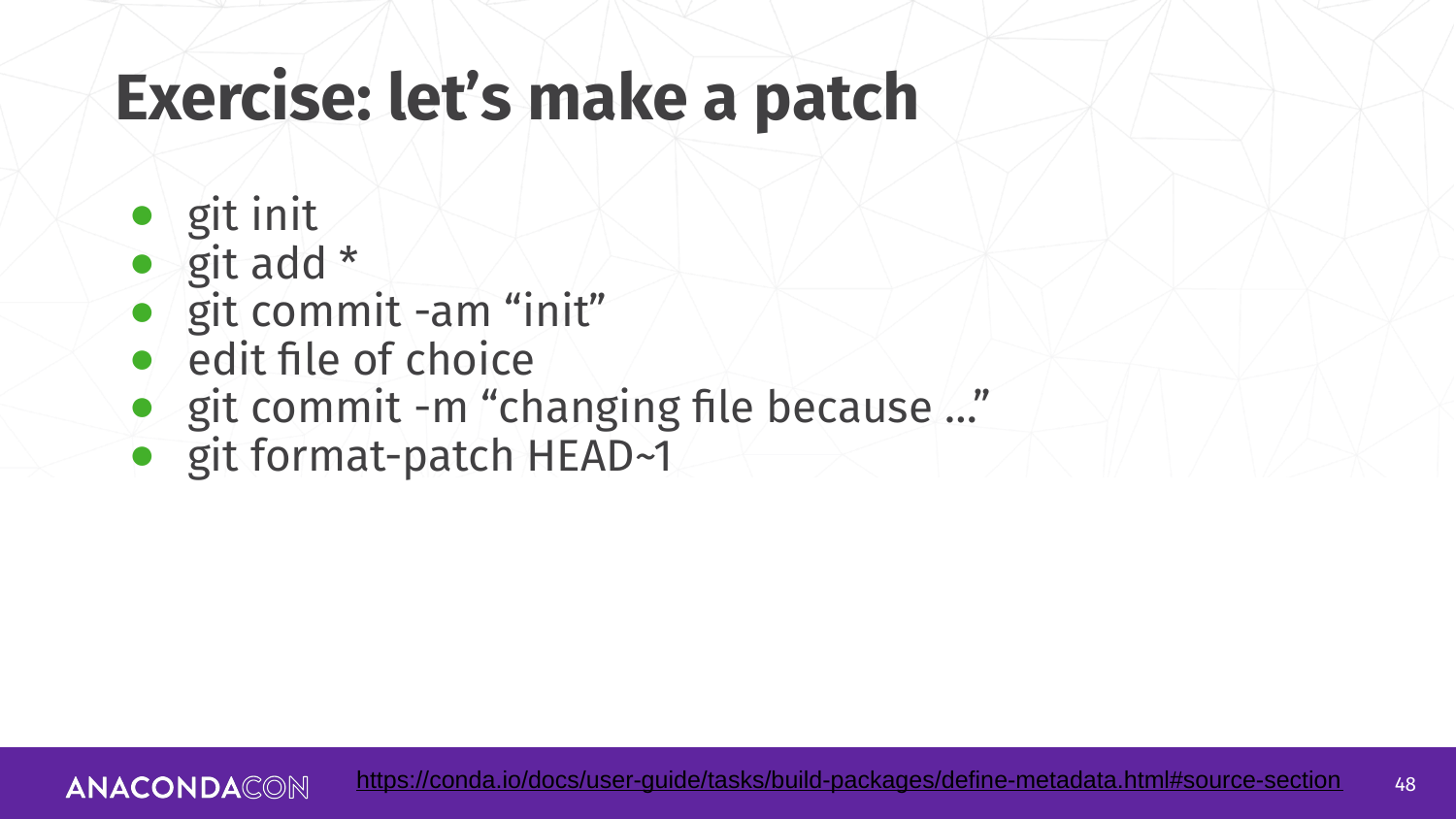

# Exercise: let’s make a patch
git init
git add *
git commit -am “init”
edit file of choice
git commit -m “changing file because …”
git format-patch HEAD~1

https://conda.io/docs/user-guide/tasks/build-packages/define-metadata.html#source-section
48